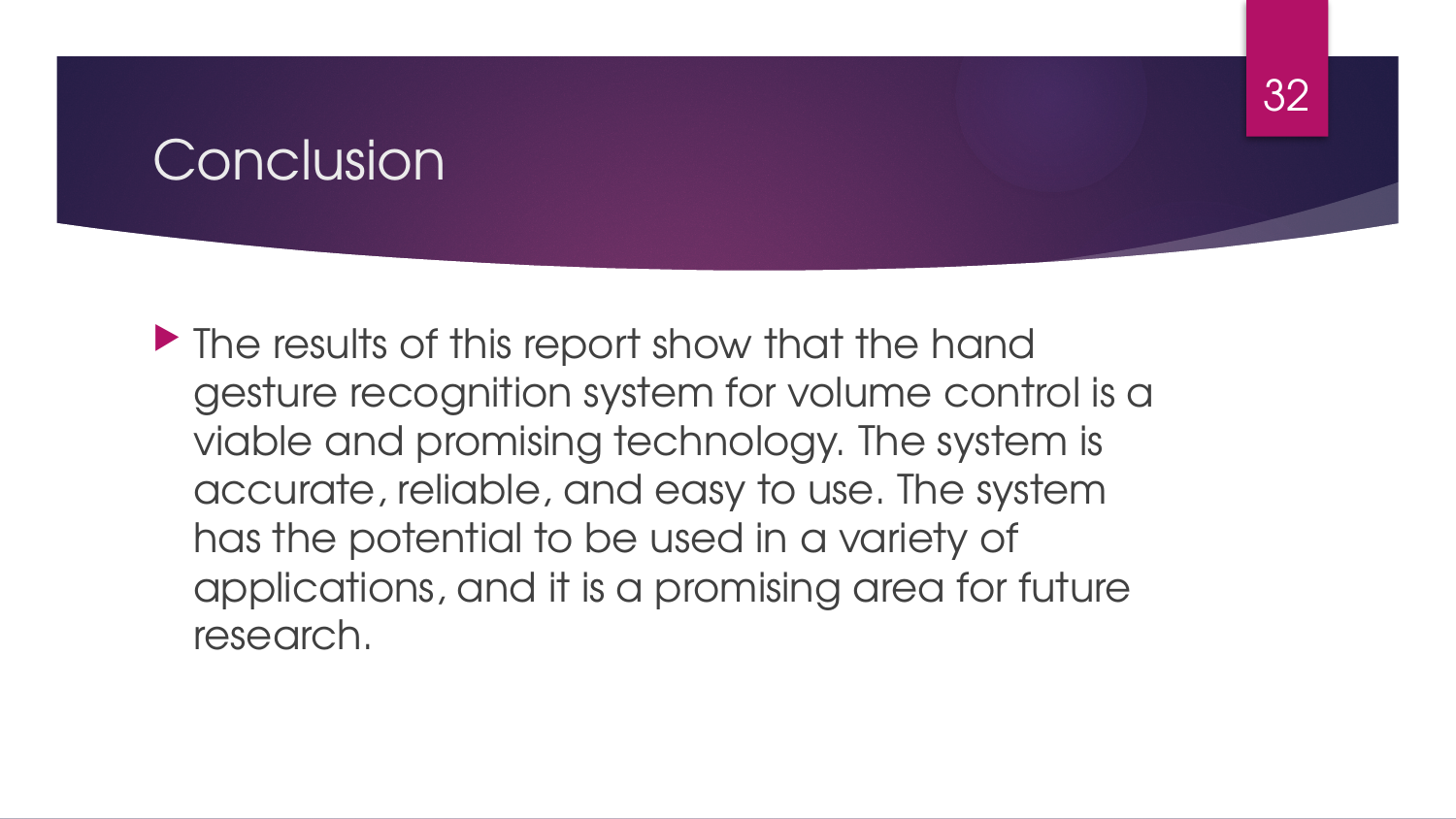

32
# Conclusion
The results of this report show that the hand gesture recognition system for volume control is a viable and promising technology. The system is accurate, reliable, and easy to use. The system has the potential to be used in a variety of applications, and it is a promising area for future research.